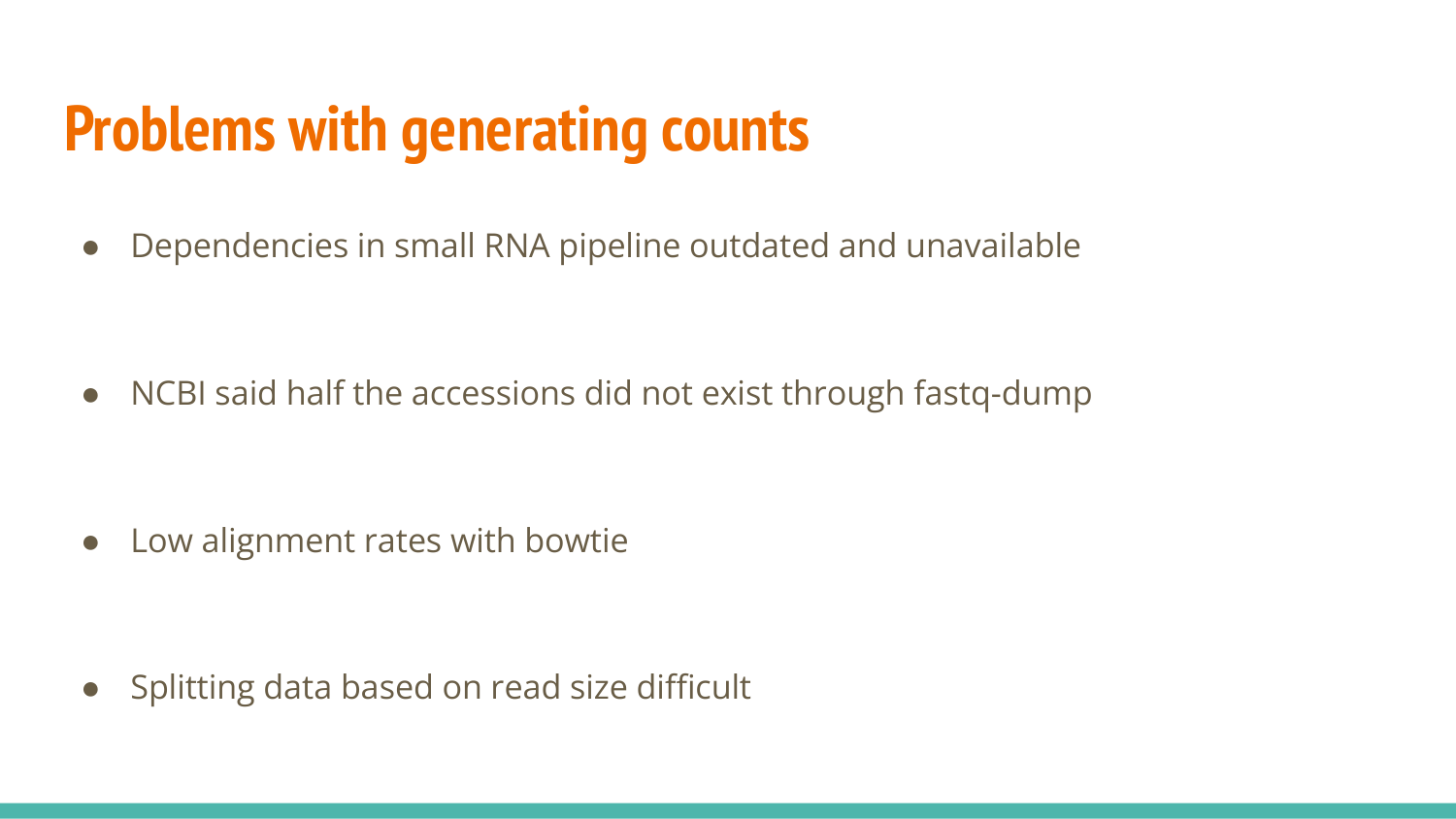

# Problems with generating counts
Dependencies in small RNA pipeline outdated and unavailable

NCBI said half the accessions did not exist through fastq-dump

Low alignment rates with bowtie

Splitting data based on read size difficult